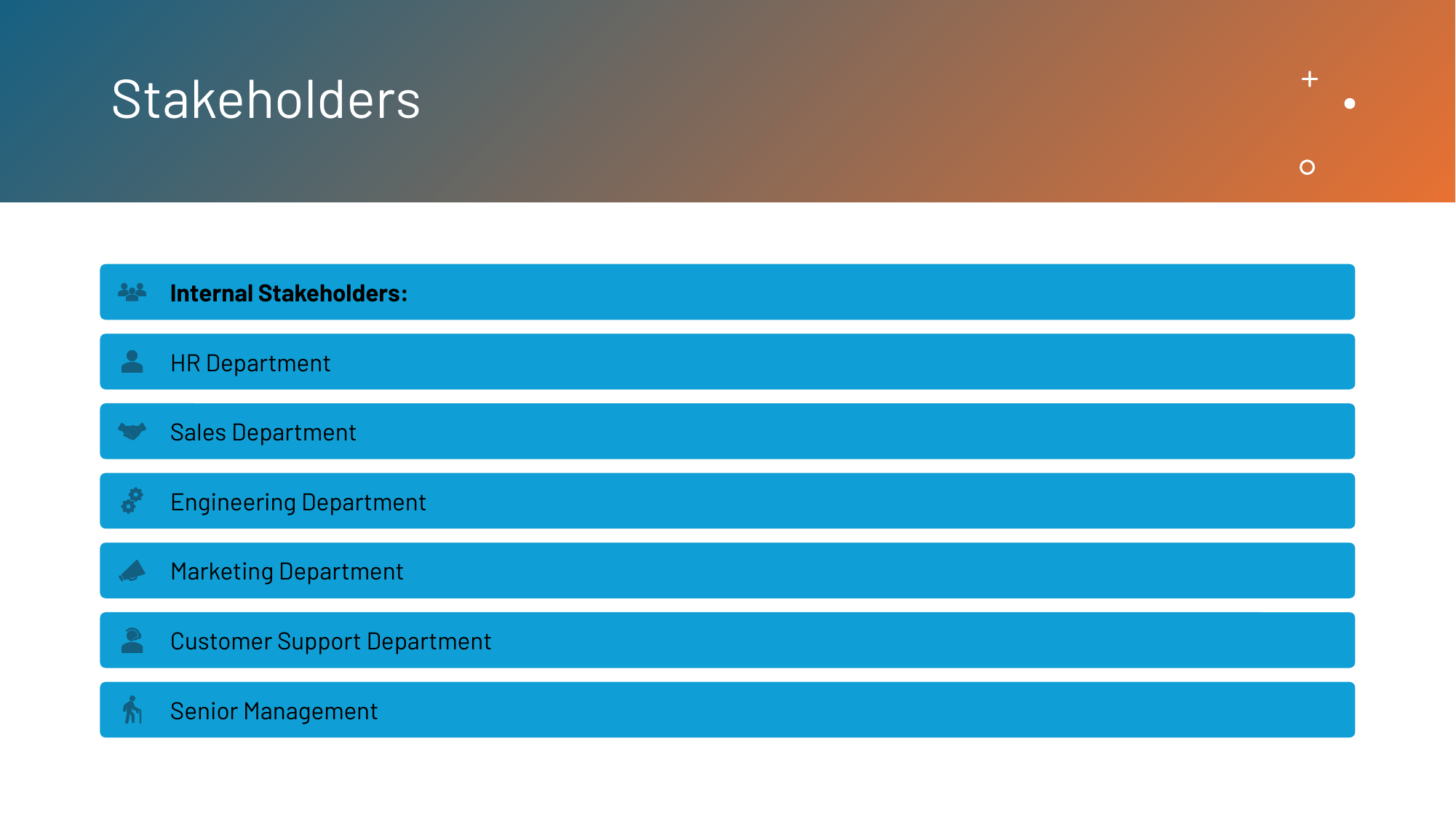

# Stakeholders

Internal Stakeholders:
HR Department
Sales Department
Engineering Department
Marketing Department
Customer Support Department
Senior Management
 External Stakeholders:

Recruitment Agencies
  Training Providers